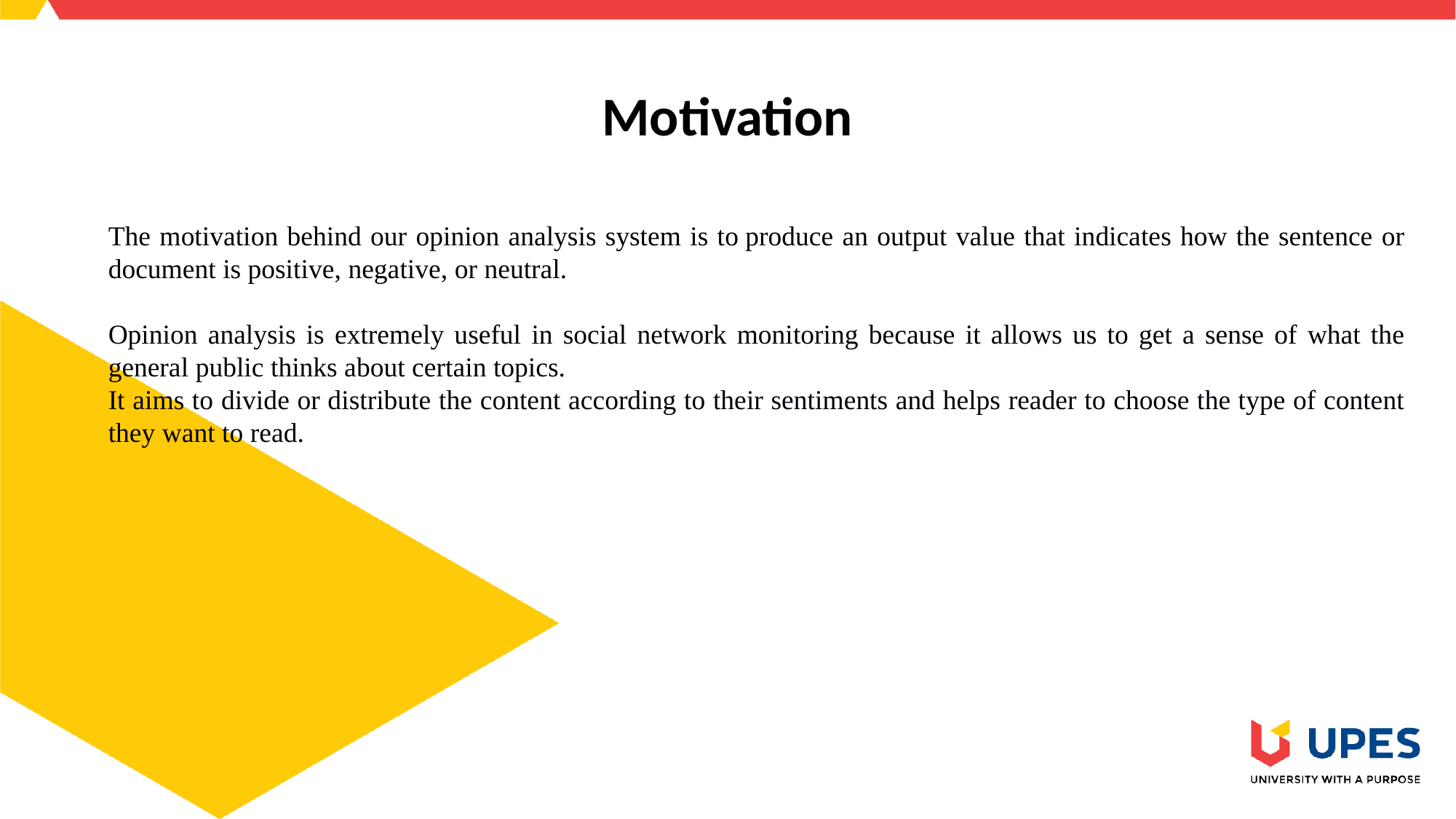

# Motivation
The motivation behind our opinion analysis system is to produce an output value that indicates how the sentence or document is positive, negative, or neutral.

Opinion analysis is extremely useful in social network monitoring because it allows us to get a sense of what the general public thinks about certain topics.
It aims to divide or distribute the content according to their sentiments and helps reader to choose the type of content they want to read.